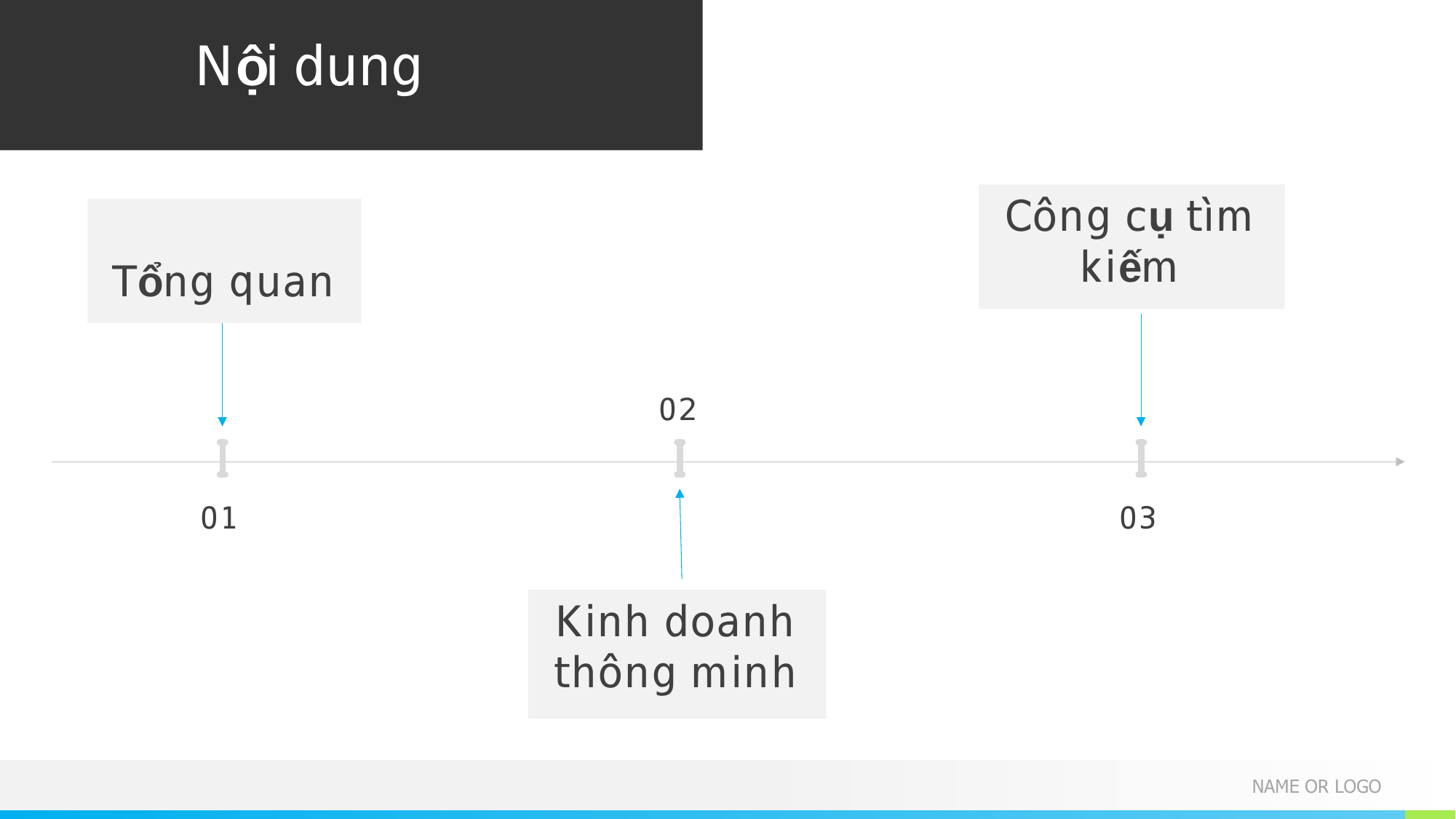

# Nội dung
Công cụ tìm kiếm
Tổng quan
02
01
03
Kinh doanh thông minh